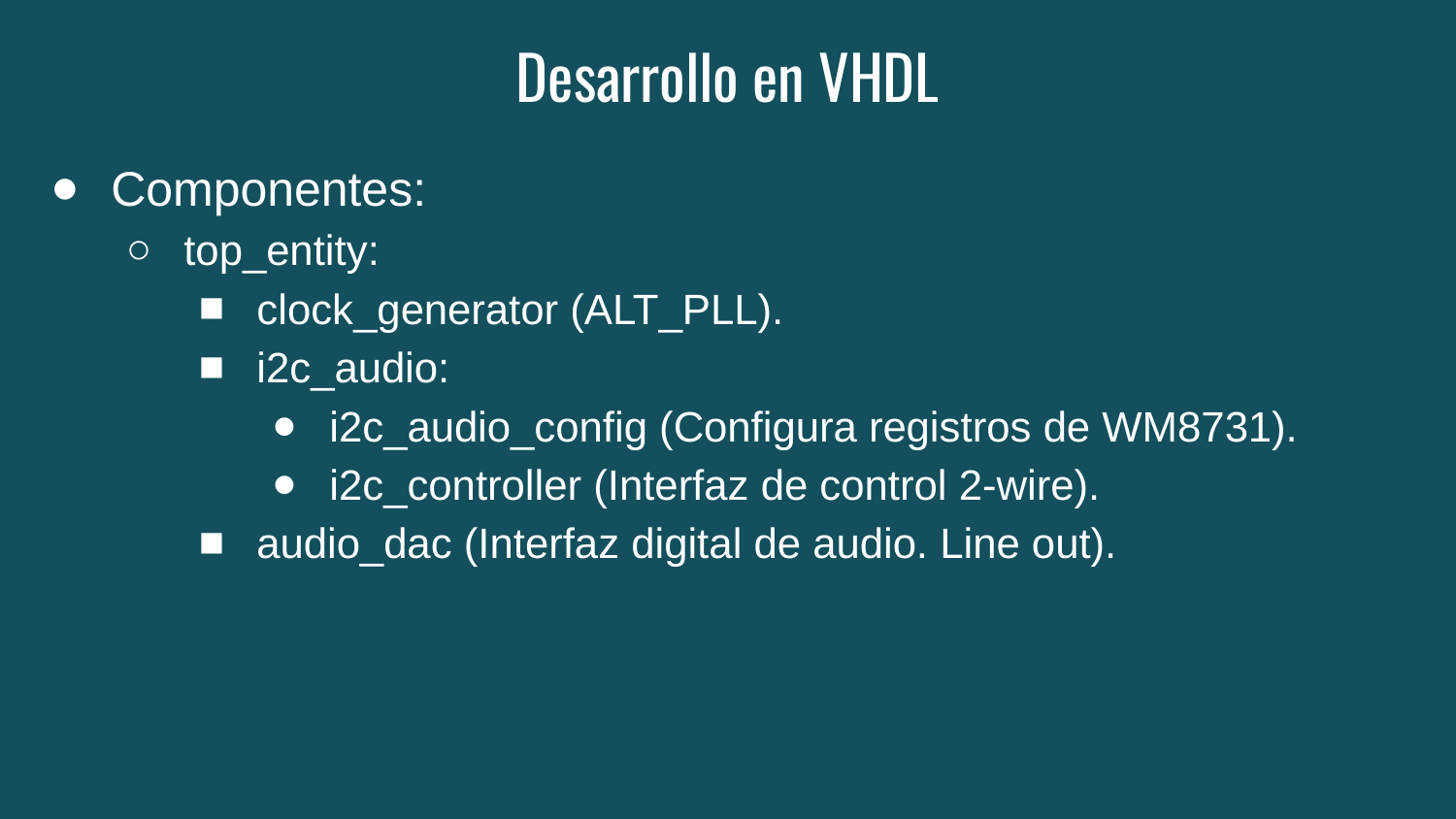

# Desarrollo en VHDL
Componentes:
top_entity:
clock_generator (ALT_PLL).
i2c_audio:
i2c_audio_config (Configura registros de WM8731).
i2c_controller (Interfaz de control 2-wire).
audio_dac (Interfaz digital de audio. Line out).